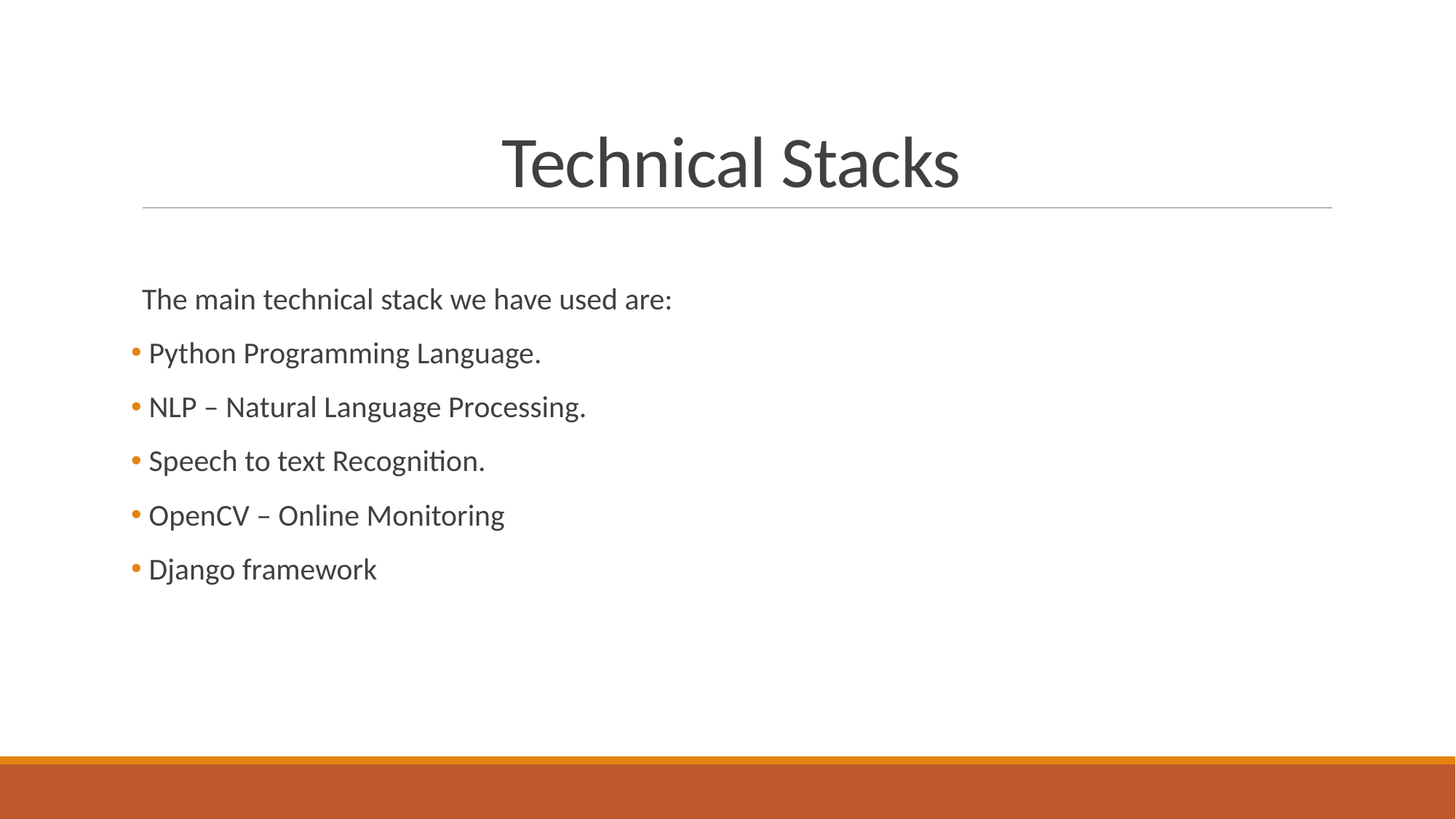

# Technical Stacks

	The main technical stack we have used are:
 Python Programming Language.
 NLP – Natural Language Processing.
 Speech to text Recognition.
 OpenCV – Online Monitoring
 Django framework